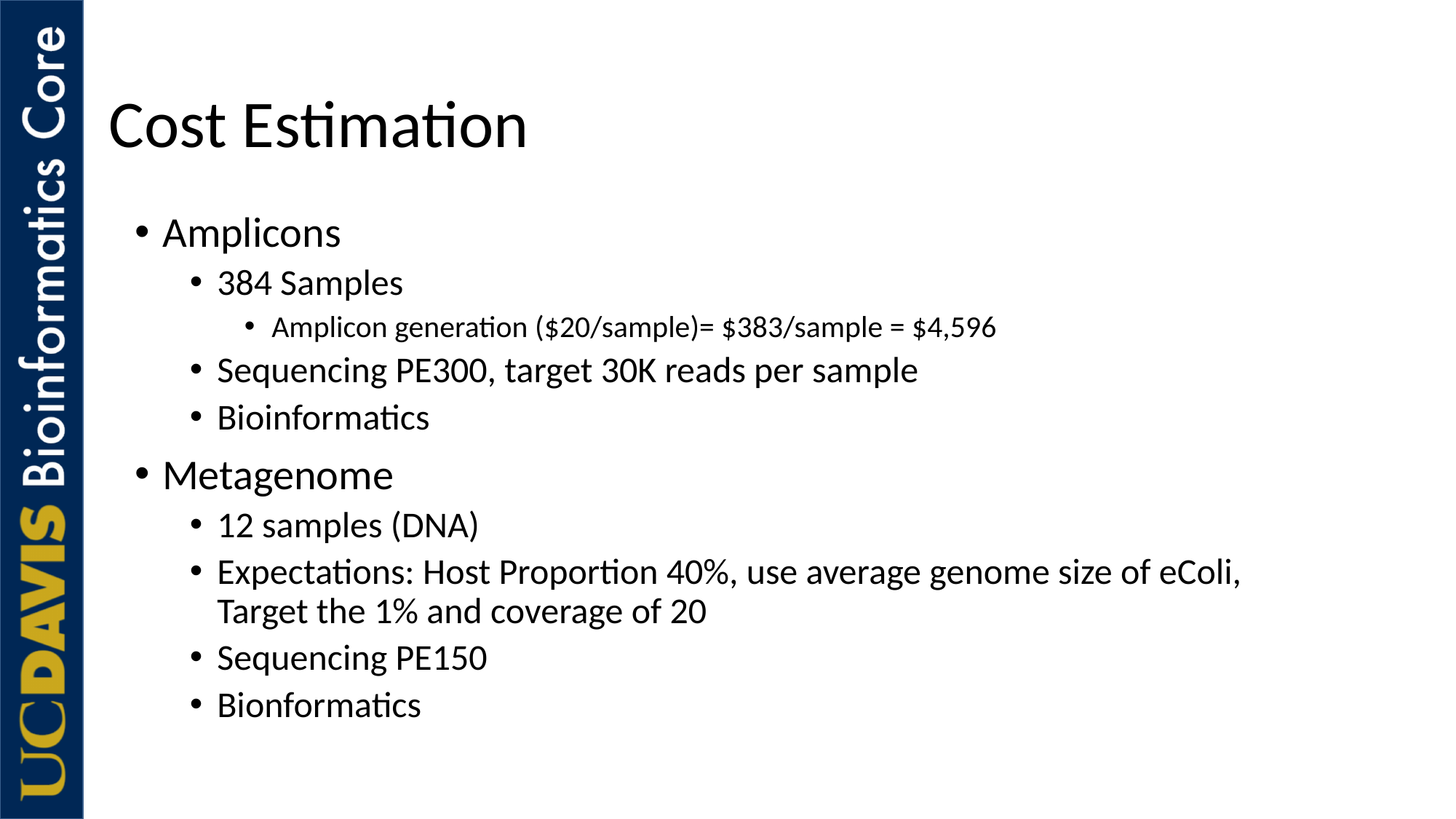

# Cost Estimation
Amplicons
384 Samples
Amplicon generation ($20/sample)= $383/sample = $4,596
Sequencing PE300, target 30K reads per sample
Bioinformatics
Metagenome
12 samples (DNA)
Expectations: Host Proportion 40%, use average genome size of eColi, Target the 1% and coverage of 20
Sequencing PE150
Bionformatics